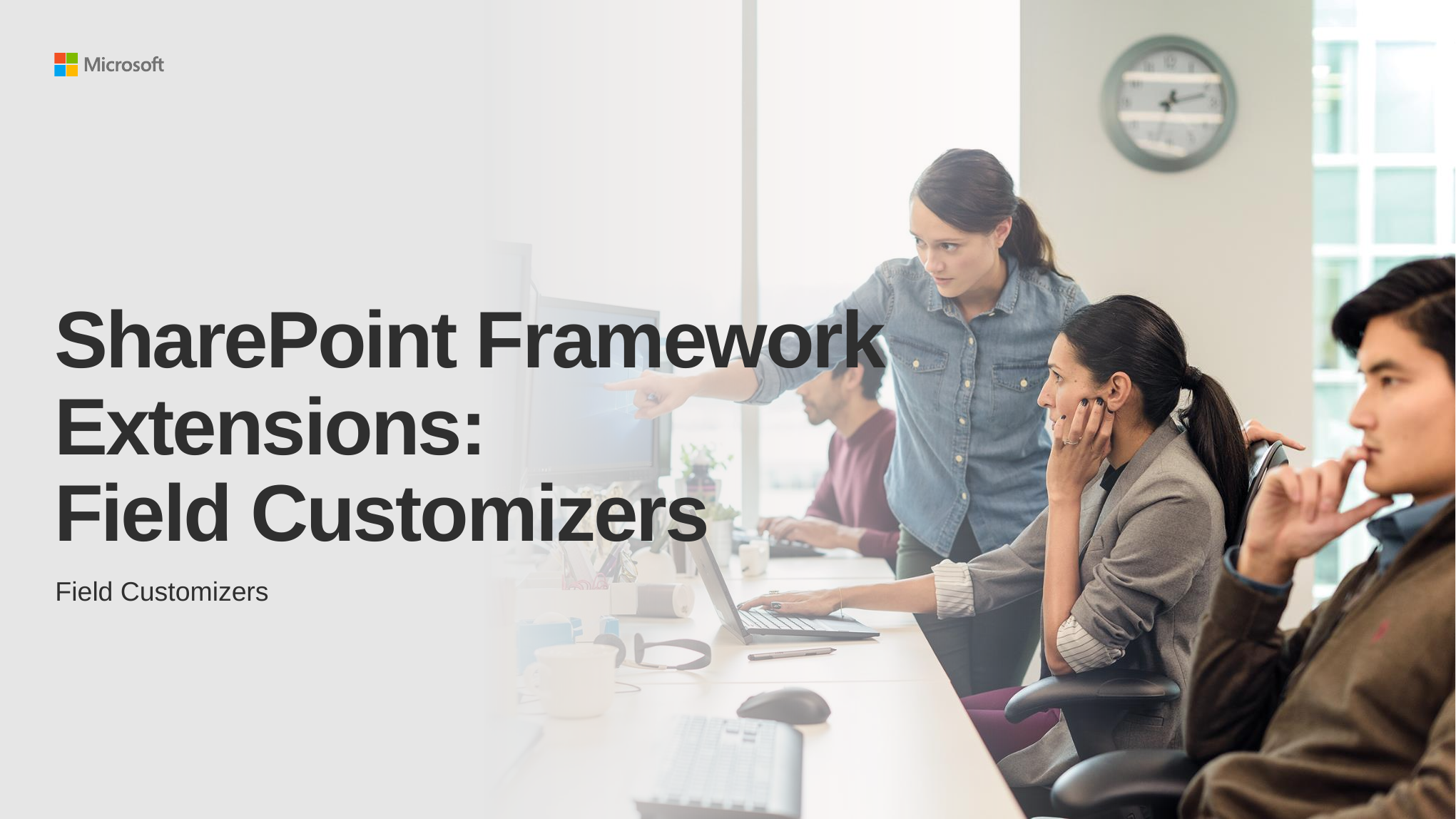

# SharePoint Framework Extensions: Field Customizers
Field Customizers